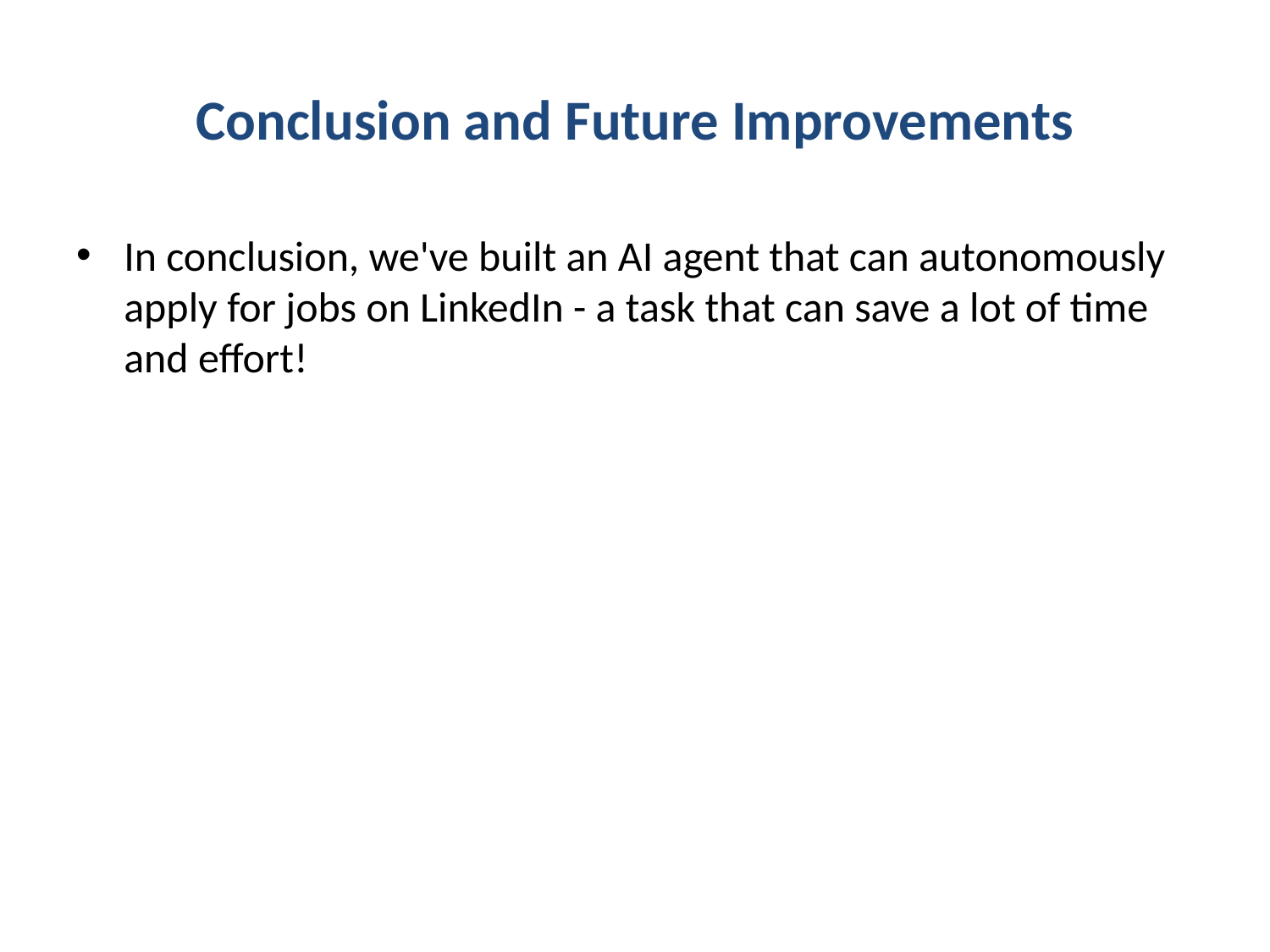

# Conclusion and Future Improvements
In conclusion, we've built an AI agent that can autonomously apply for jobs on LinkedIn - a task that can save a lot of time and effort!